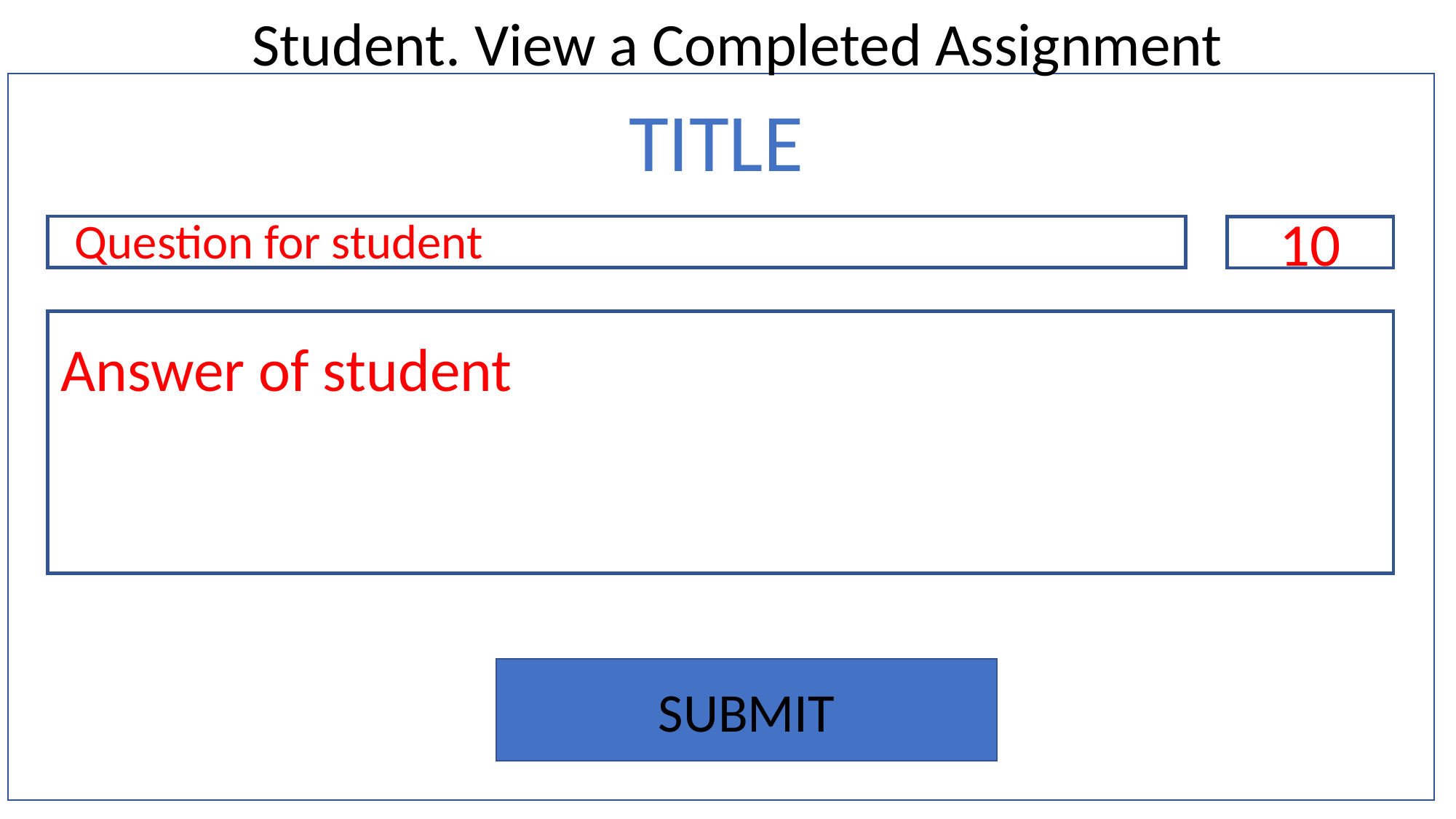

Student. View a Completed Assignment

TITLE
10
Question for student

Answer of student
SUBMIT